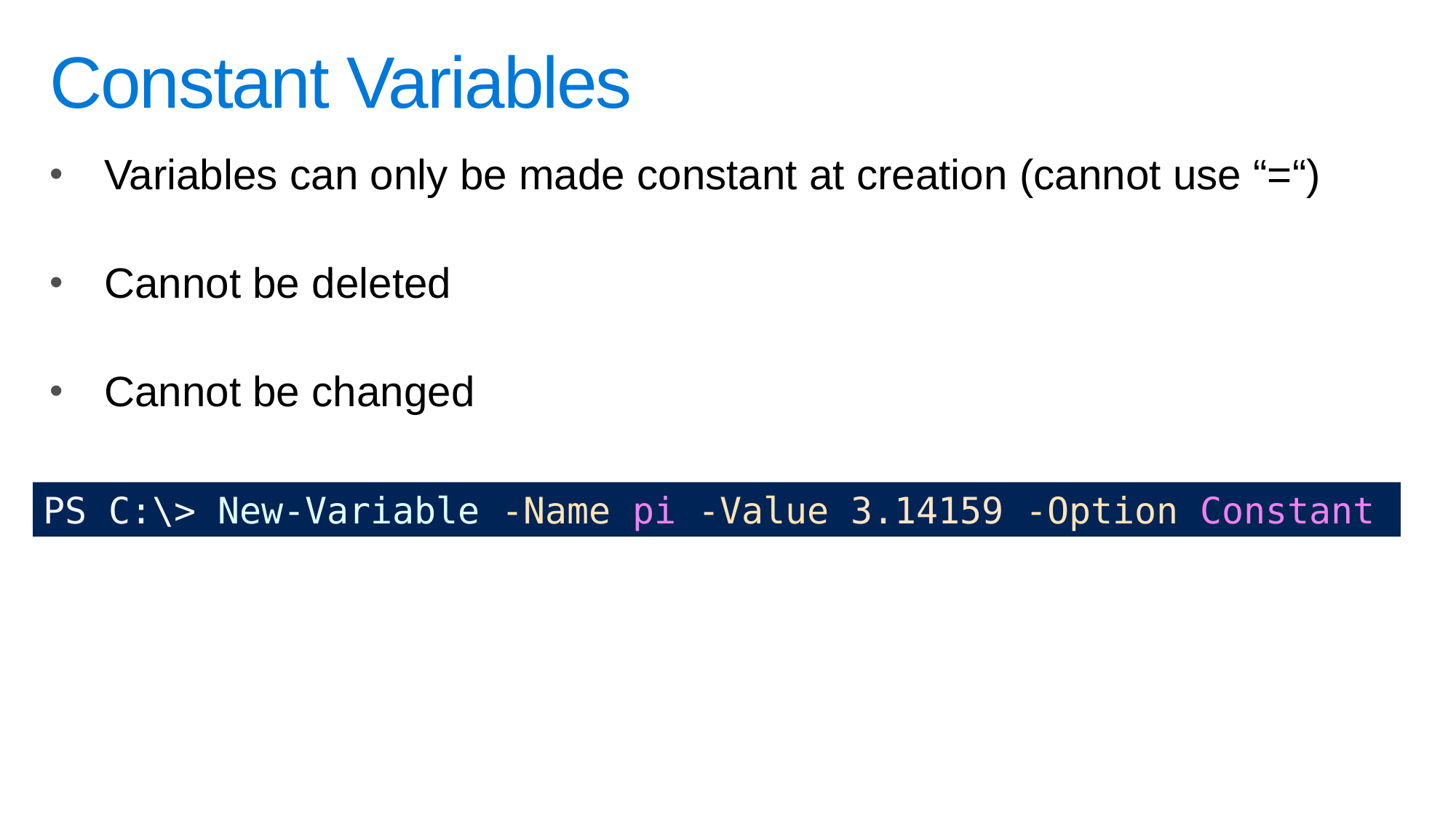

# Constant Variables
Variables can only be made constant at creation (cannot use “=“)

Cannot be deleted

Cannot be changed
PS C:\> New-Variable -Name pi -Value 3.14159 -Option Constant